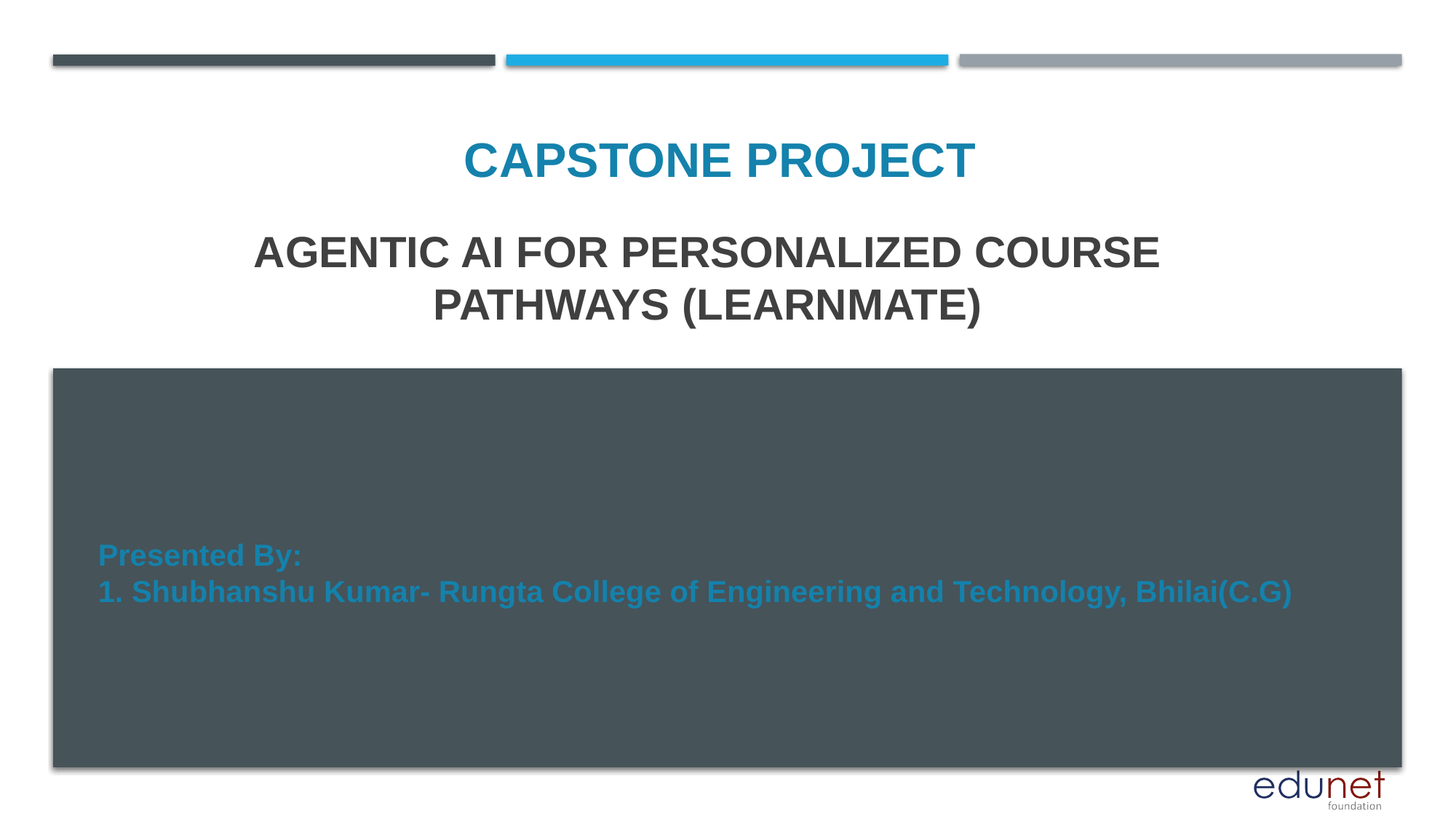

CAPSTONE PROJECT
# Agentic AI for Personalized Course Pathways (learnmate)
Presented By:
1. Shubhanshu Kumar- Rungta College of Engineering and Technology, Bhilai(C.G)